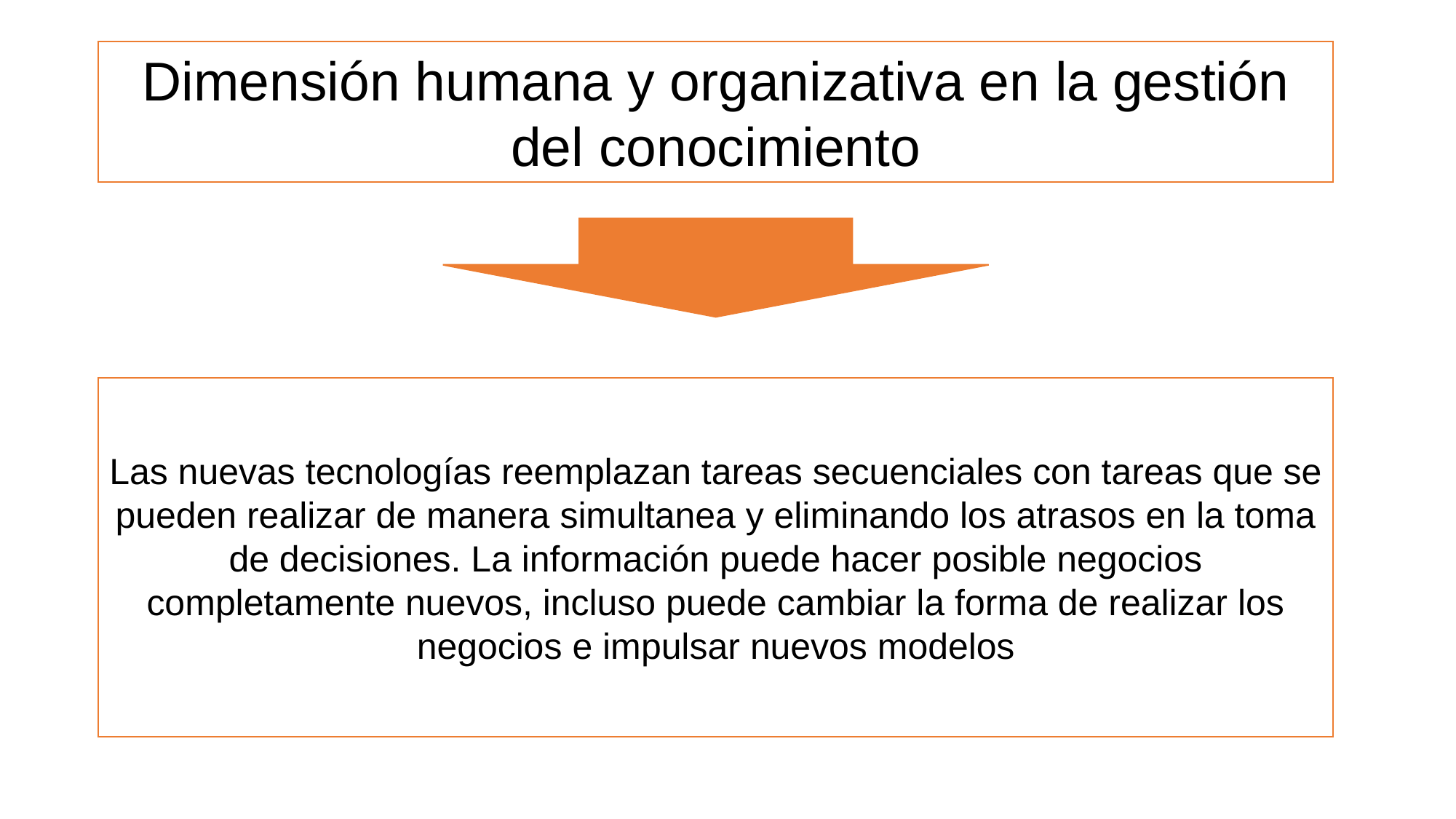

Dimensión humana y organizativa en la gestión del conocimiento

Las nuevas tecnologías reemplazan tareas secuenciales con tareas que se pueden realizar de manera simultanea y eliminando los atrasos en la toma de decisiones. La información puede hacer posible negocios completamente nuevos, incluso puede cambiar la forma de realizar los negocios e impulsar nuevos modelos